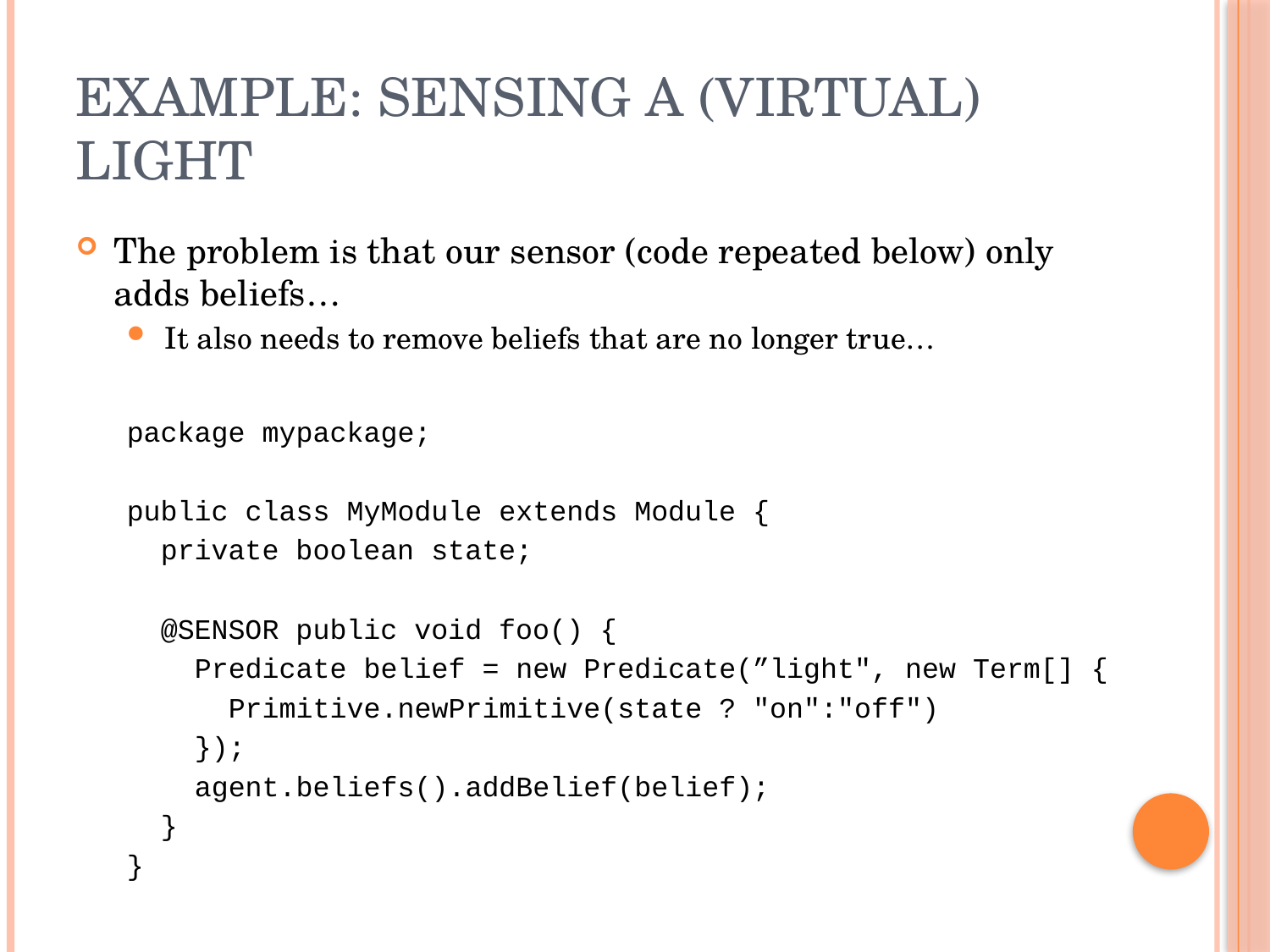

# Example: Sensing a (Virtual) Light
The problem is that our sensor (code repeated below) only adds beliefs…
It also needs to remove beliefs that are no longer true…

package mypackage;

public class MyModule extends Module {
  private boolean state;

  @SENSOR public void foo() {
    Predicate belief = new Predicate(”light", new Term[] {
      Primitive.newPrimitive(state ? "on":"off")
    });
    agent.beliefs().addBelief(belief);
  }
}